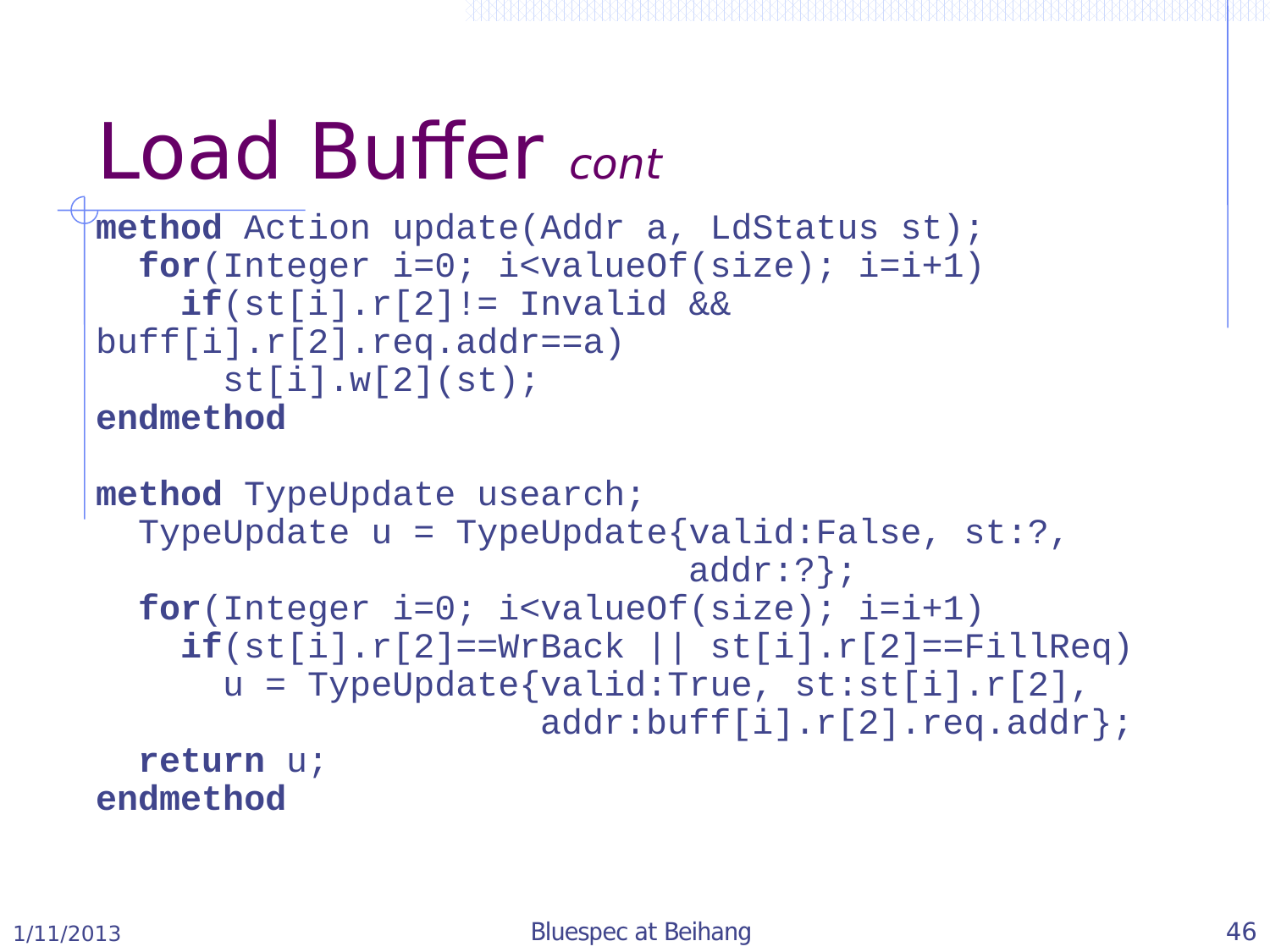

Load Buffer cont
method Action update(Addr a, LdStatus st);
  for(Integer i=0; i<valueOf(size); i=i+1)
    if(st[i].r[2]!= Invalid && buff[i].r[2].req.addr==a)
      st[i].w[2](st);
endmethod

method TypeUpdate usearch;
  TypeUpdate u = TypeUpdate{valid:False, st:?,
                            addr:?};
  for(Integer i=0; i<valueOf(size); i=i+1)
    if(st[i].r[2]==WrBack || st[i].r[2]==FillReq)
      u = TypeUpdate{valid:True, st:st[i].r[2],
                     addr:buff[i].r[2].req.addr};
  return u;
endmethod

1/11/2013
Bluespec at Beihang
46